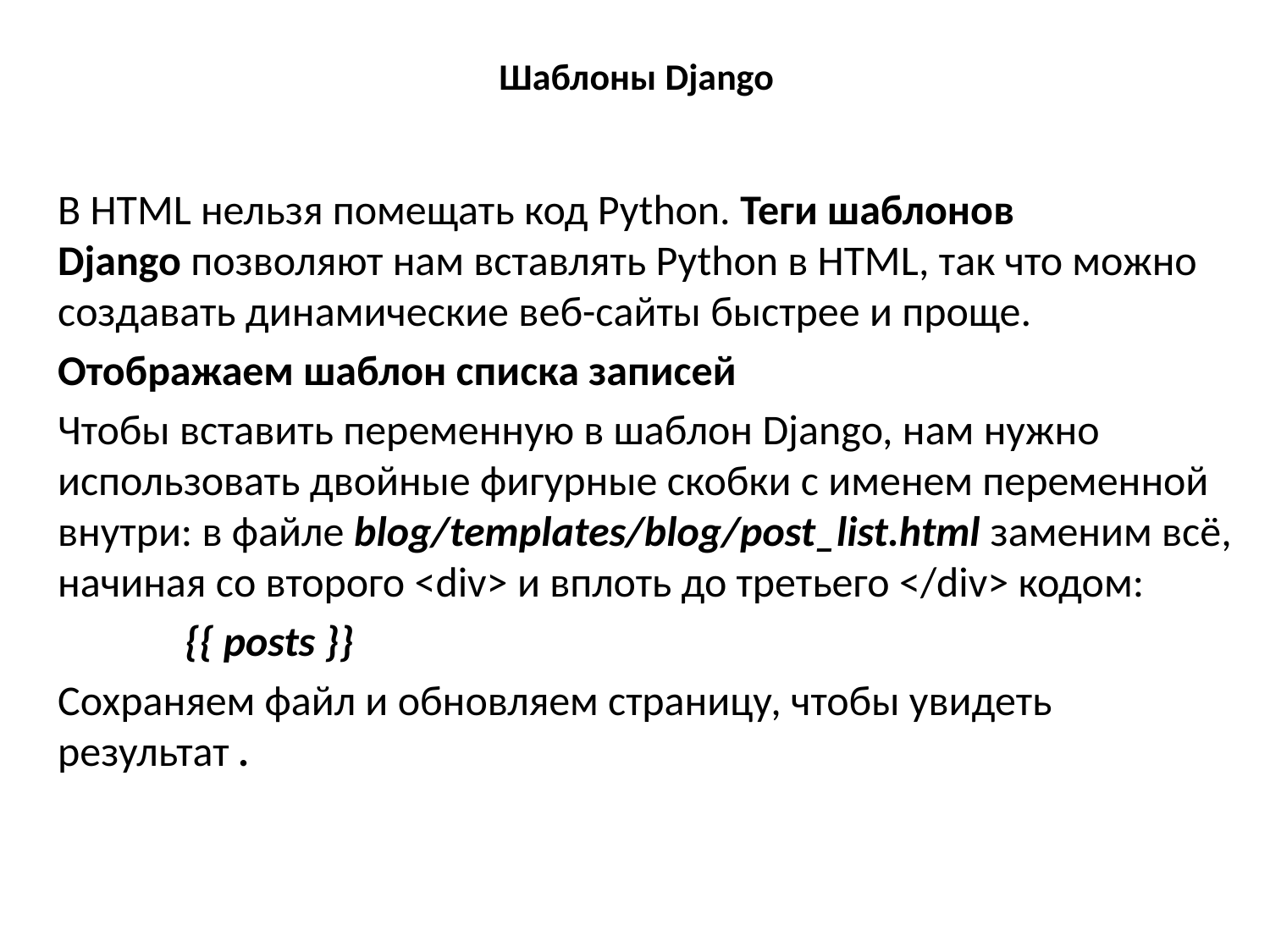

# Шаблоны Django
В HTML нельзя помещать код Python. Теги шаблонов Django позволяют нам вставлять Python в HTML, так что можно создавать динамические веб-сайты быстрее и проще.
Отображаем шаблон списка записей
Чтобы вставить переменную в шаблон Django, нам нужно использовать двойные фигурные скобки с именем переменной внутри: в файле blog/templates/blog/post_list.html заменим всё, начиная со второго <div> и вплоть до третьего </div> кодом:
	{{ posts }}
Сохраняем файл и обновляем страницу, чтобы увидеть результат .